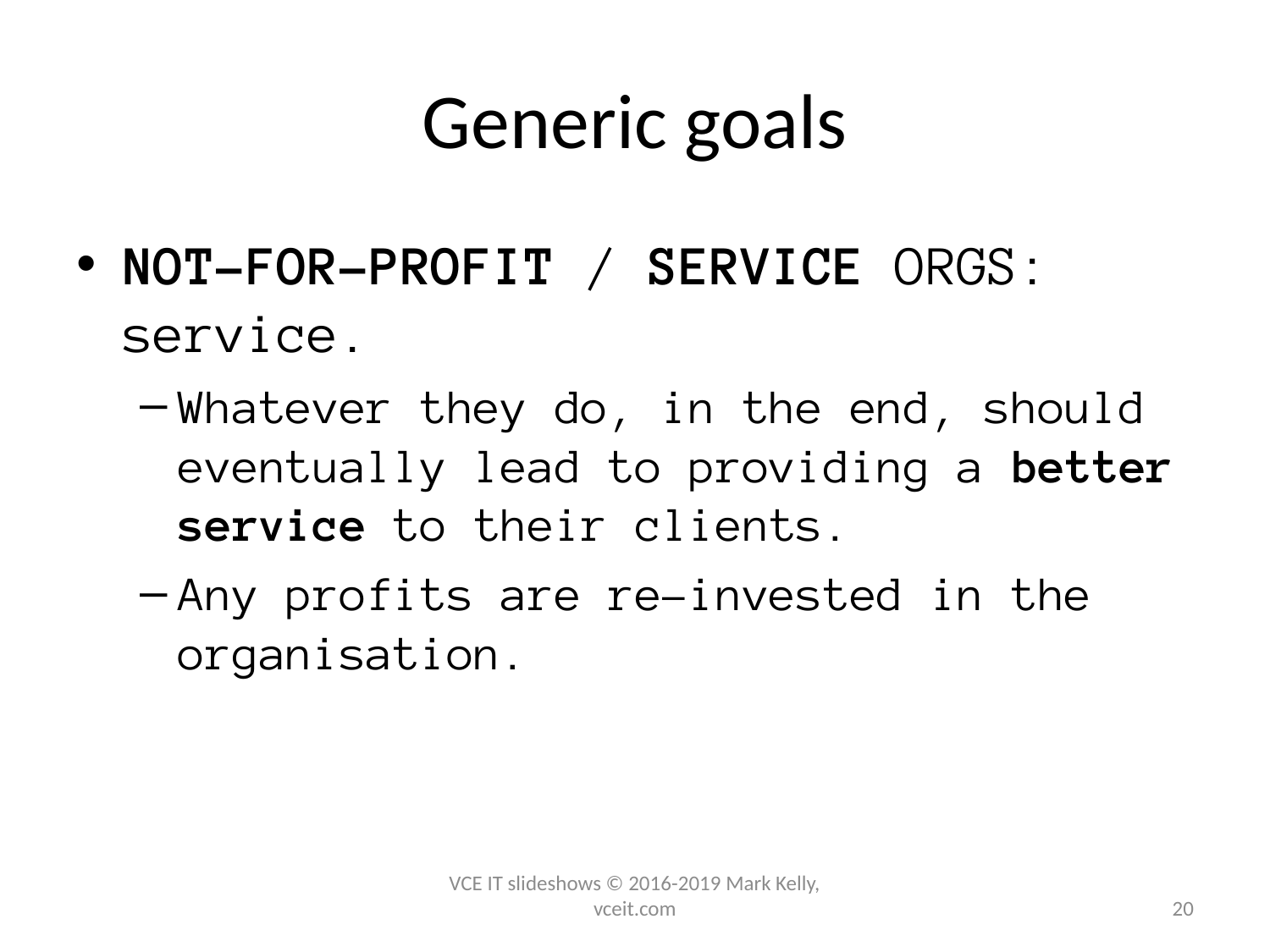

# Generic goals
NOT-FOR-PROFIT / SERVICE ORGS: service.
Whatever they do, in the end, should eventually lead to providing a better service to their clients.
Any profits are re-invested in the organisation.
VCE IT slideshows © 2016-2019 Mark Kelly, vceit.com

20